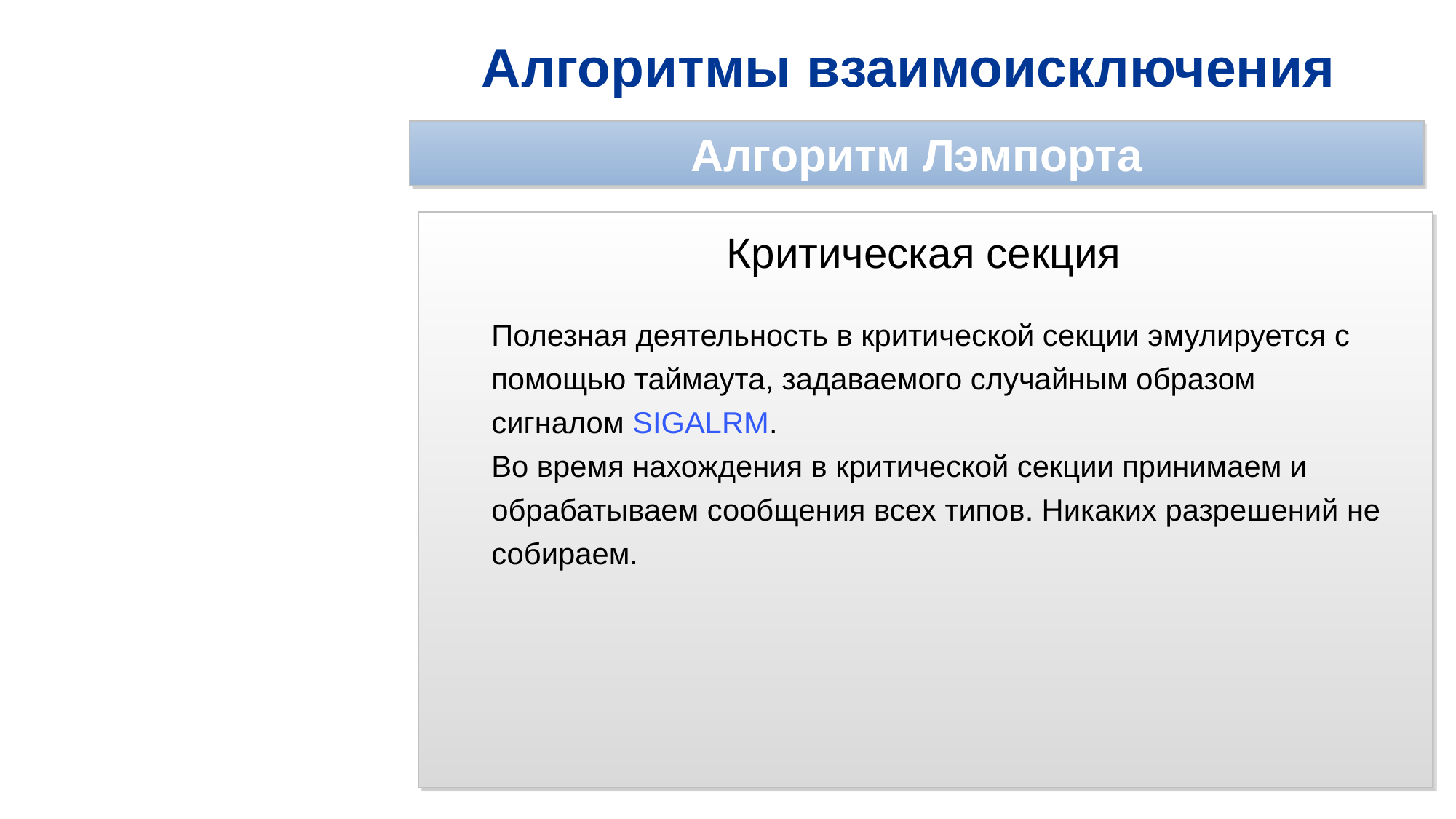

# Алгоритмы взаимоисключения
Алгоритм Лэмпорта

Критическая секция
Полезная деятельность в критической секции эмулируется с помощью таймаута, задаваемого случайным образом сигналом SIGALRM.
Во время нахождения в критической секции принимаем и обрабатываем сообщения всех типов. Никаких разрешений не собираем.